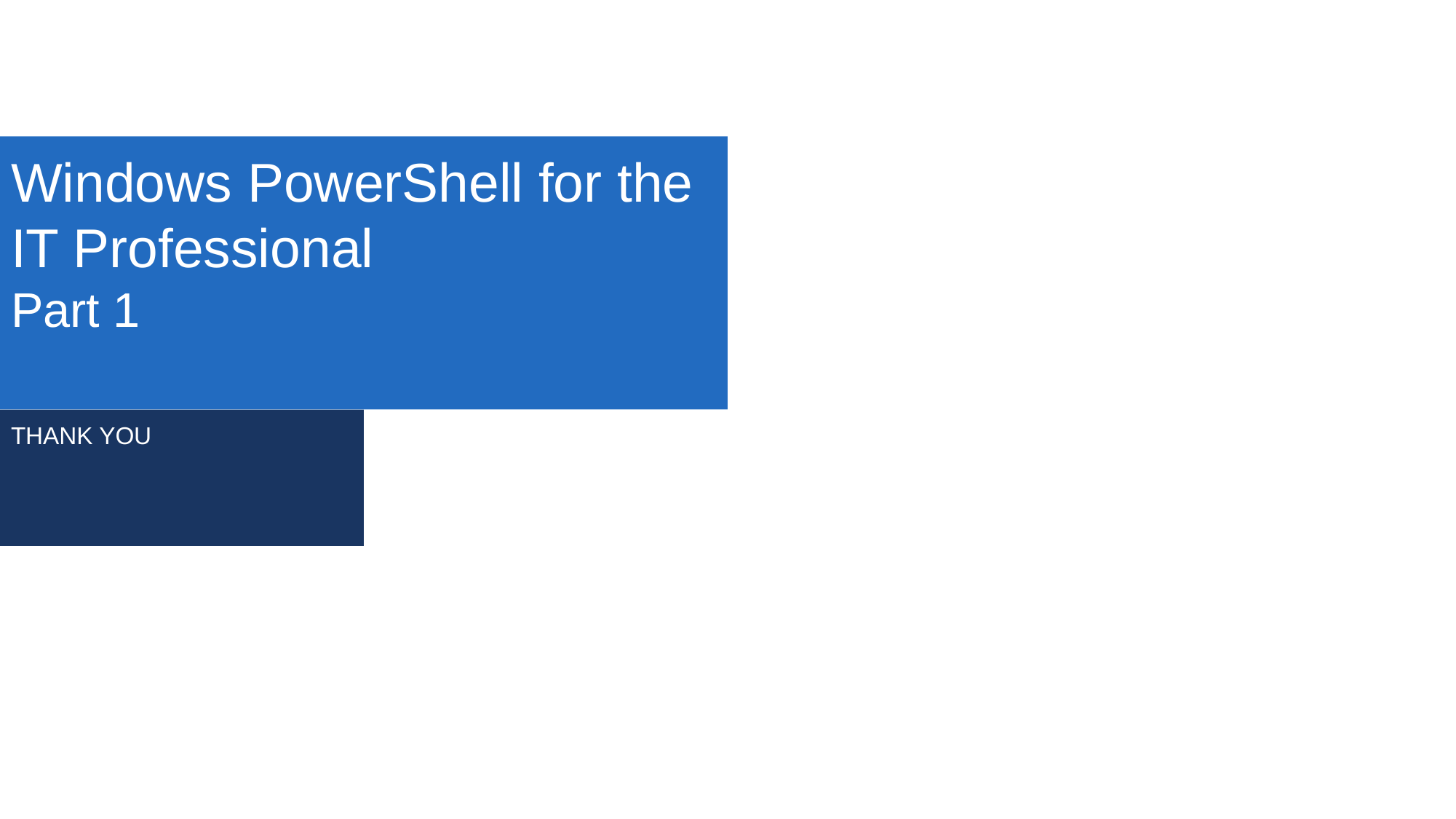

Windows PowerShell for the IT Professional
Part 1
THANK YOU